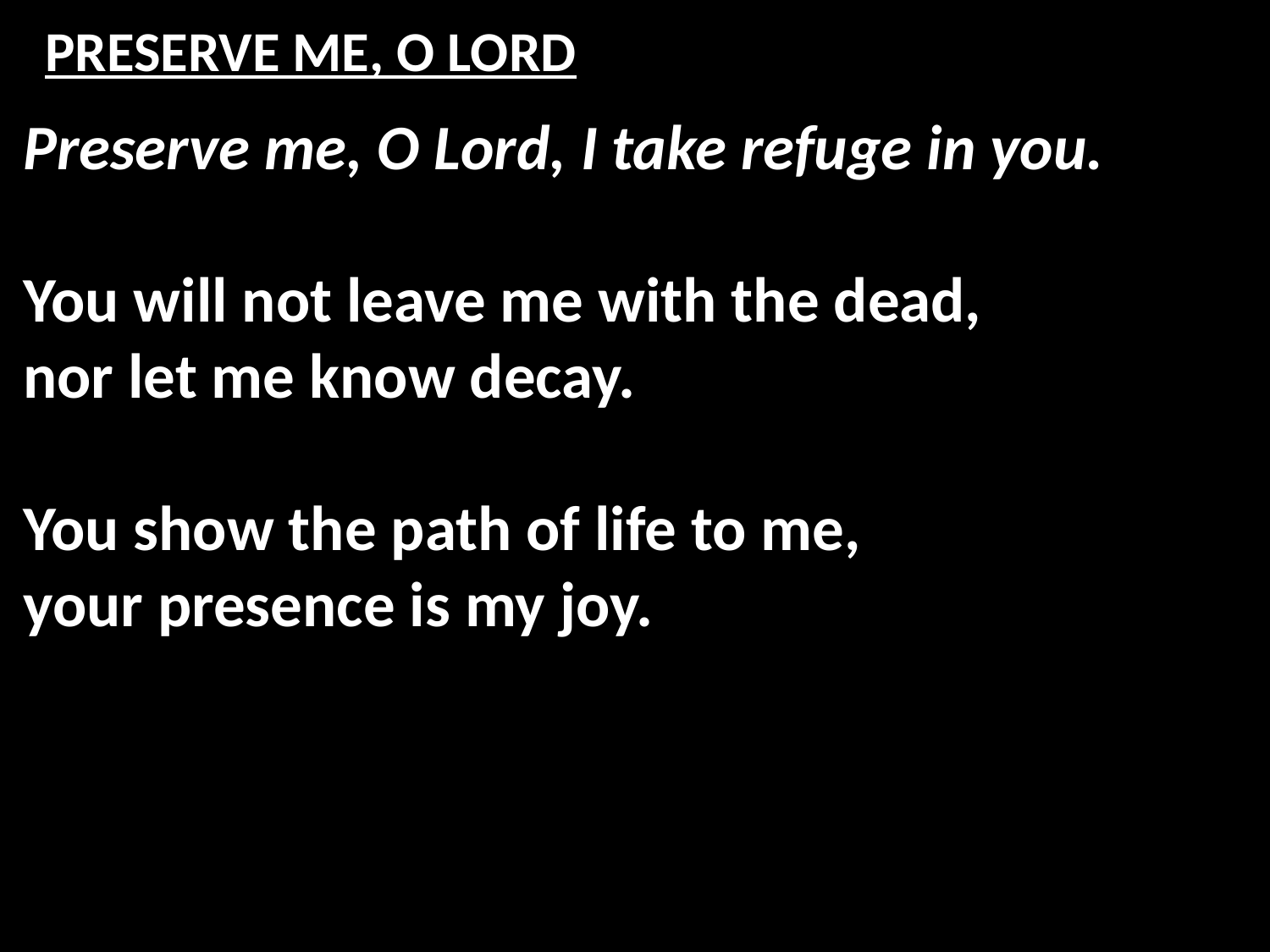

# PRESERVE ME, O LORD
Preserve me, O Lord, I take refuge in you.

You will not leave me with the dead,
nor let me know decay.

You show the path of life to me,
your presence is my joy.